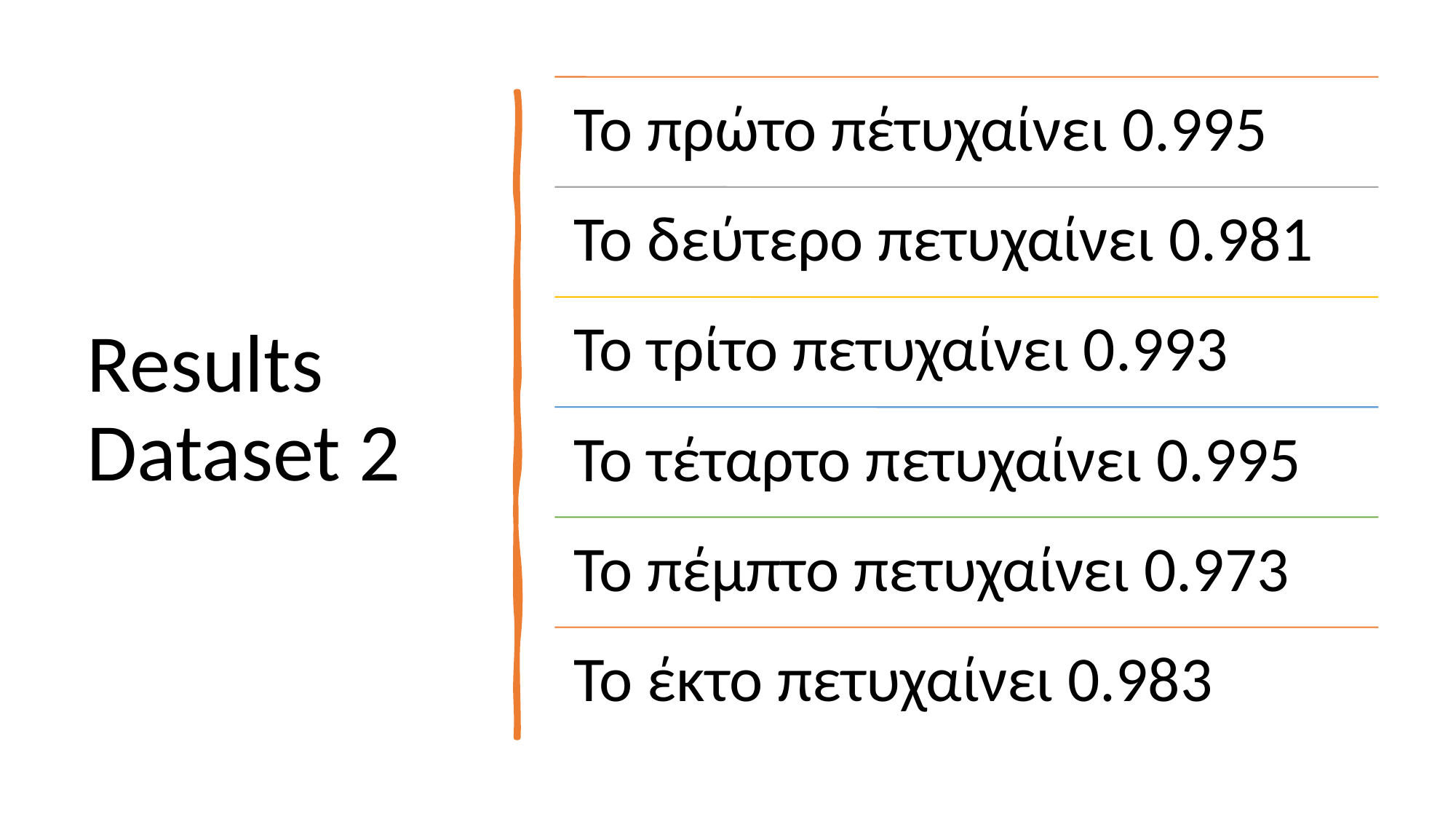

Το πρώτο πέτυχαίνει 0.995
Το δεύτερο πετυχαίνει 0.981
Το τρίτο πετυχαίνει 0.993
Το τέταρτο πετυχαίνει 0.995
Το πέμπτο πετυχαίνει 0.973
Το έκτο πετυχαίνει 0.983
# Results Dataset 2